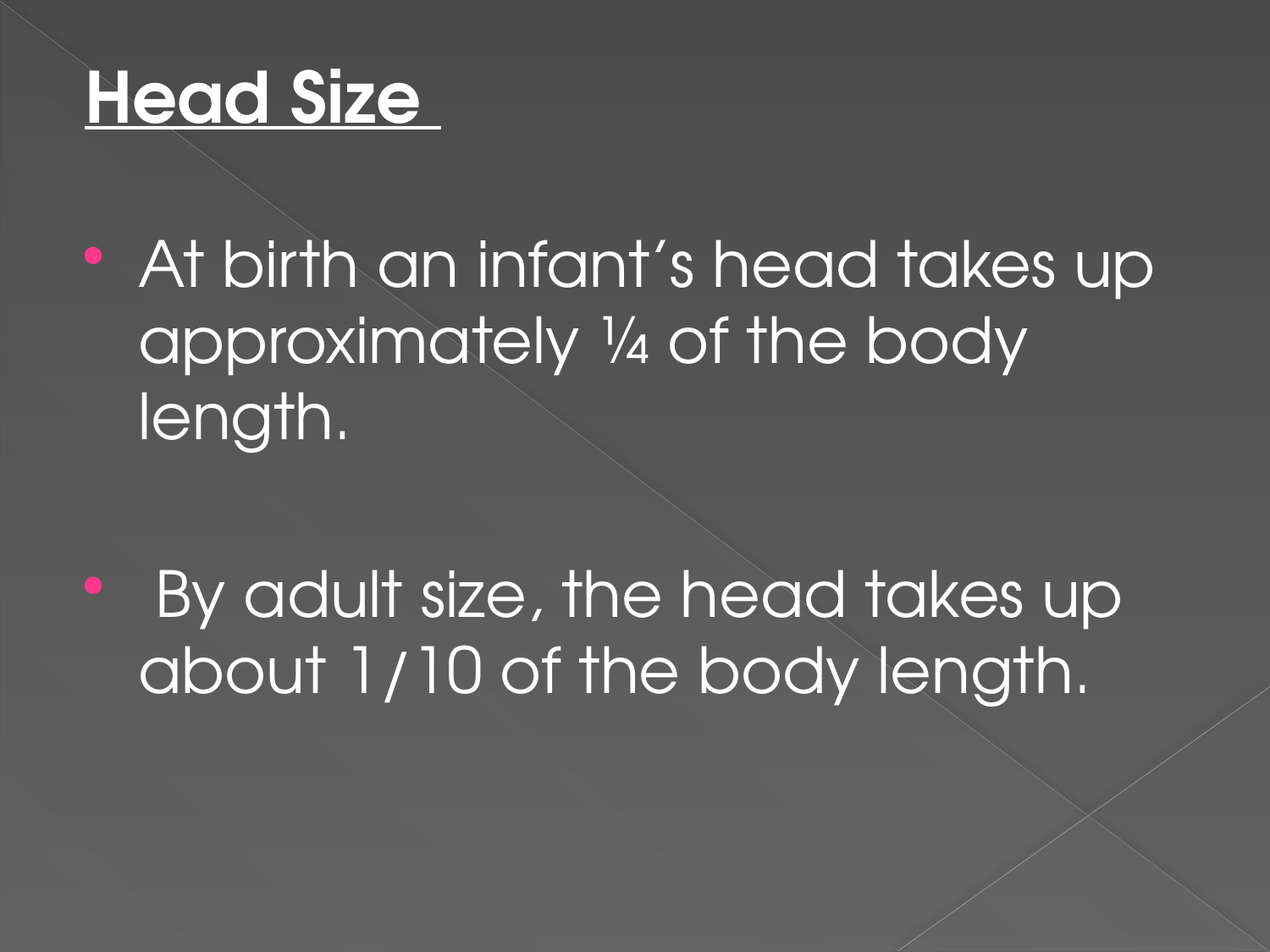

Head Size

At birth an infant’s head takes up approximately ¼ of the body length.

 By adult size, the head takes up about 1/10 of the body length.